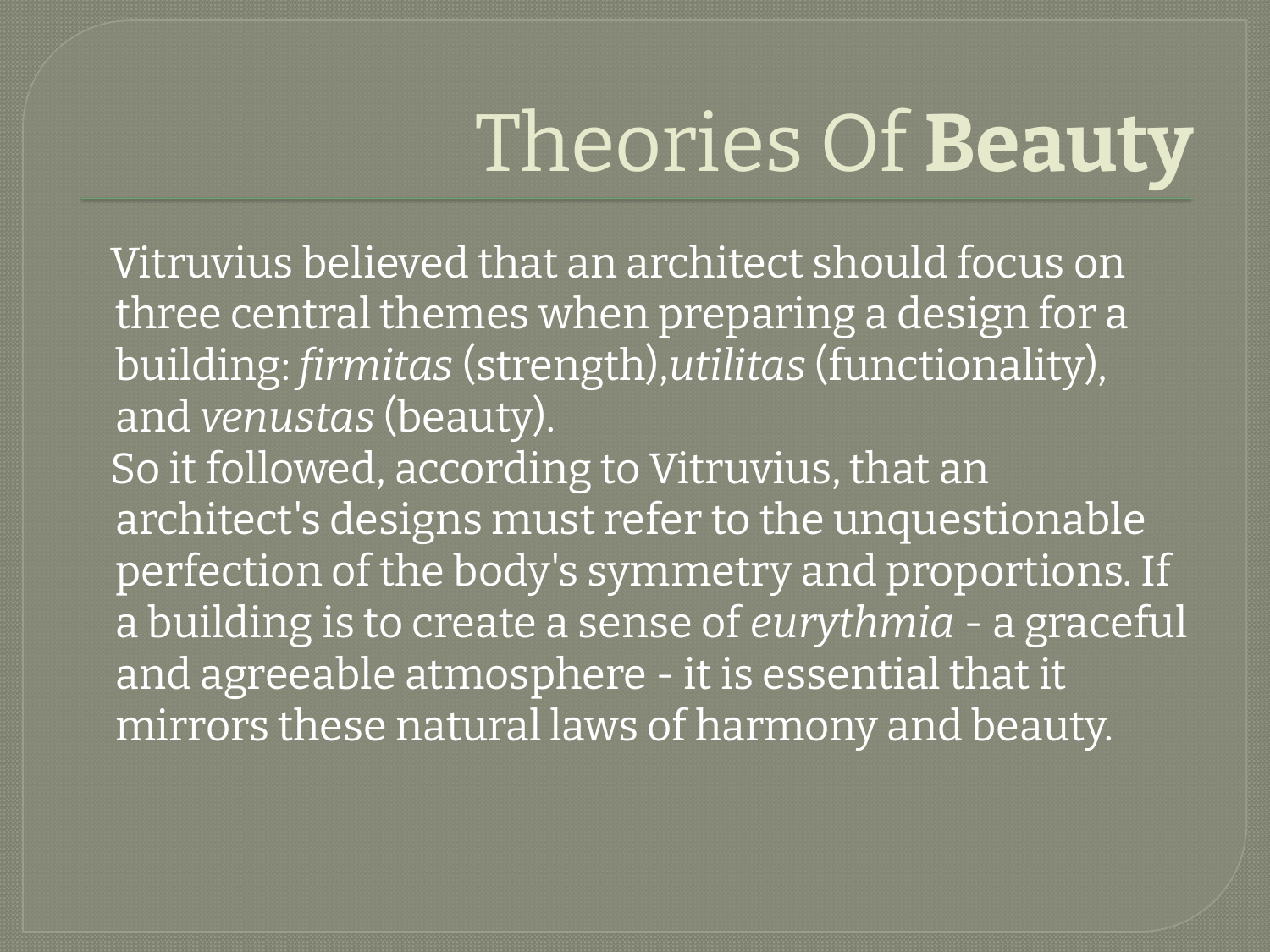

# Theories Of Beauty
    Vitruvius believed that an architect should focus on three central themes when preparing a design for a building: firmitas (strength),utilitas (functionality), and venustas (beauty).
    So it followed, according to Vitruvius, that an architect's designs must refer to the unquestionable perfection of the body's symmetry and proportions. If a building is to create a sense of eurythmia - a graceful and agreeable atmosphere - it is essential that it mirrors these natural laws of harmony and beauty.